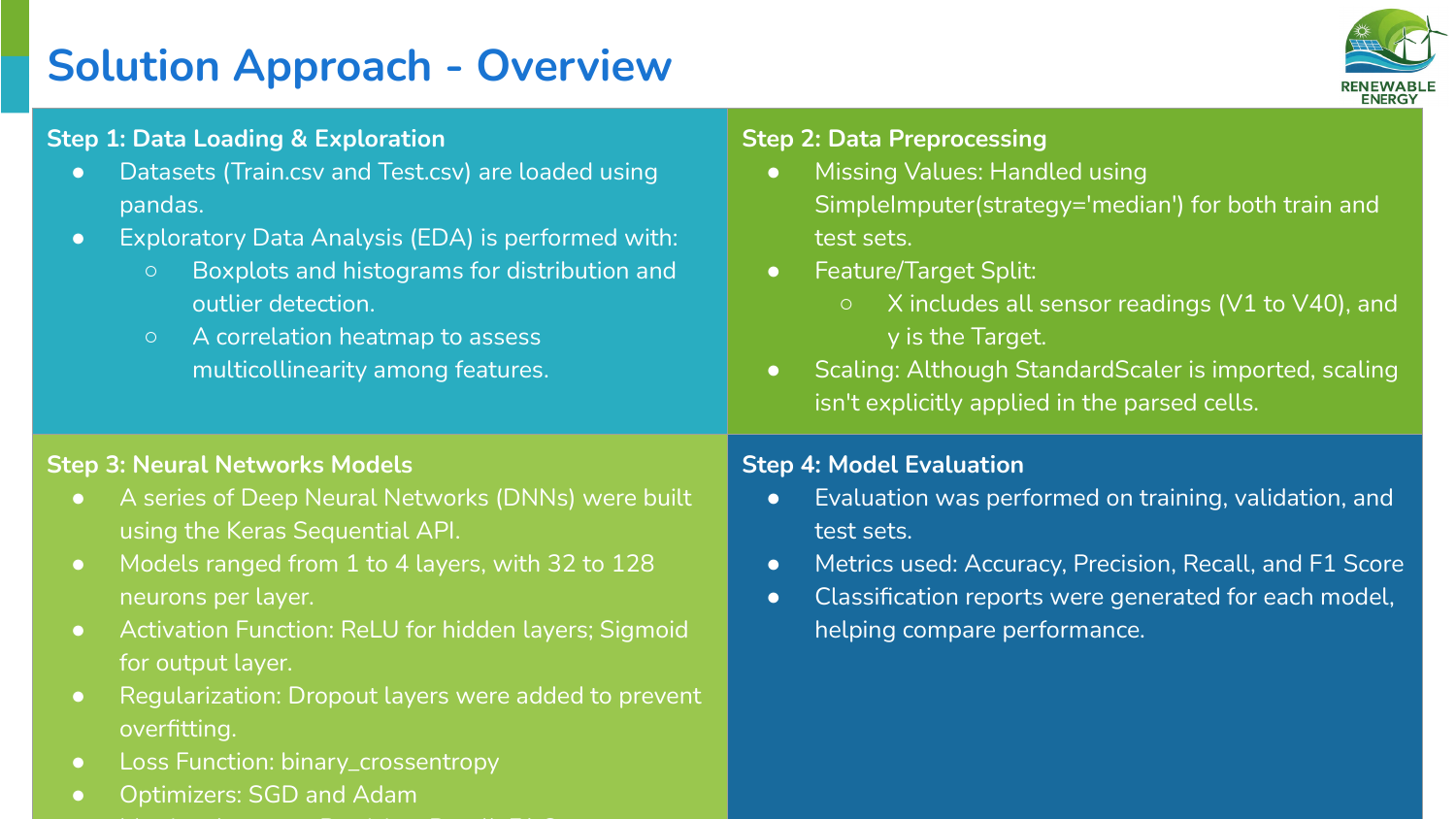

# Solution Approach - Overview
| Step 1: Data Loading & Exploration Datasets (Train.csv and Test.csv) are loaded using pandas. Exploratory Data Analysis (EDA) is performed with: Boxplots and histograms for distribution and outlier detection. A correlation heatmap to assess multicollinearity among features. | Step 2: Data Preprocessing Missing Values: Handled using SimpleImputer(strategy='median') for both train and test sets. Feature/Target Split: X includes all sensor readings (V1 to V40), and y is the Target. Scaling: Although StandardScaler is imported, scaling isn't explicitly applied in the parsed cells. |
| --- | --- |
| Step 3: Neural Networks Models A series of Deep Neural Networks (DNNs) were built using the Keras Sequential API. Models ranged from 1 to 4 layers, with 32 to 128 neurons per layer. Activation Function: ReLU for hidden layers; Sigmoid for output layer. Regularization: Dropout layers were added to prevent overfitting. Loss Function: binary\_crossentropy Optimizers: SGD and Adam Metrics: Accuracy, Precision, Recall, F1 Score | Step 4: Model Evaluation Evaluation was performed on training, validation, and test sets. Metrics used: Accuracy, Precision, Recall, and F1 Score Classification reports were generated for each model, helping compare performance. |